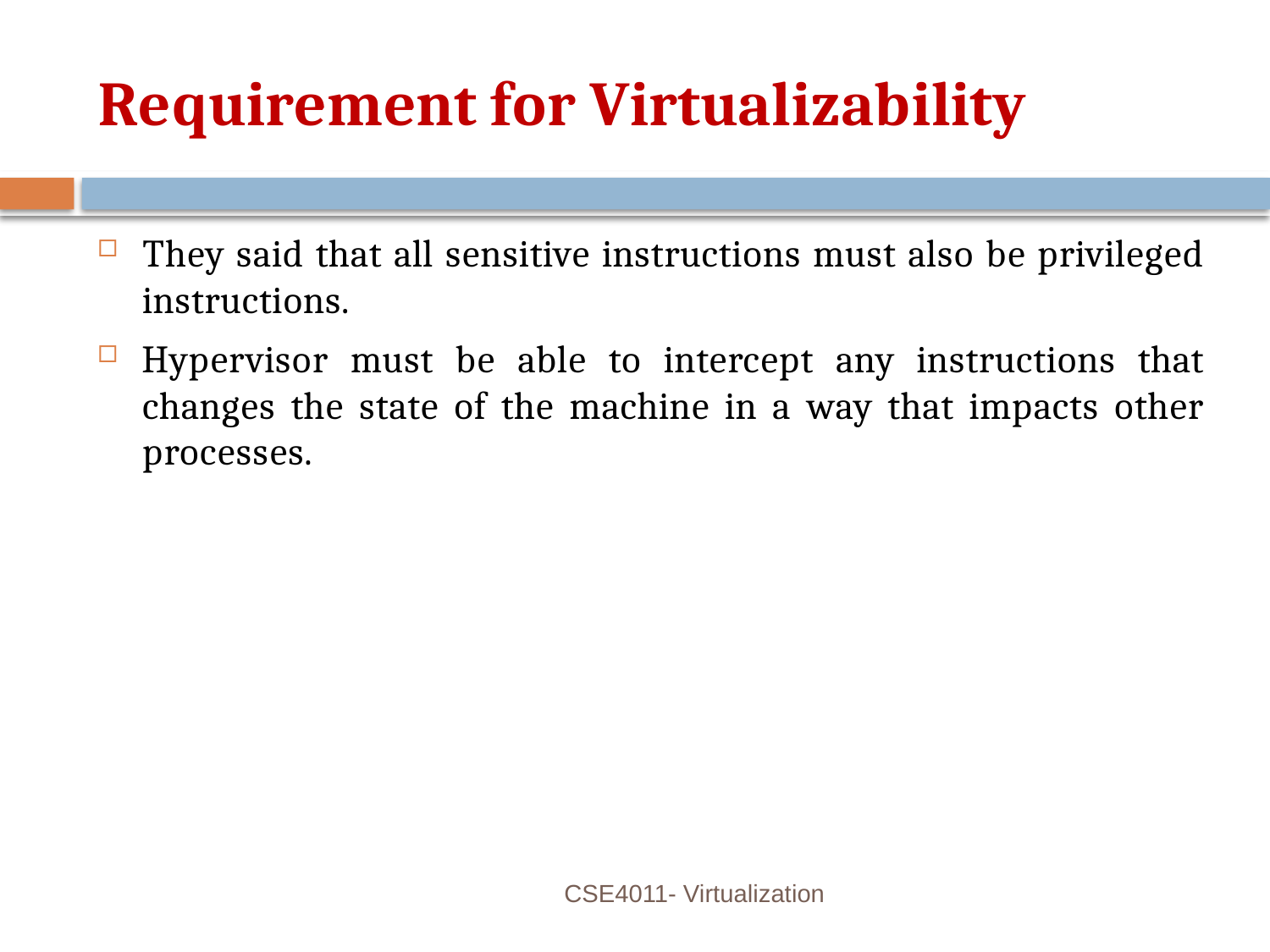

# Requirement for Virtualizability
They said that all sensitive instructions must also be privileged instructions.
Hypervisor must be able to intercept any instructions that changes the state of the machine in a way that impacts other processes.
CSE4011- Virtualization